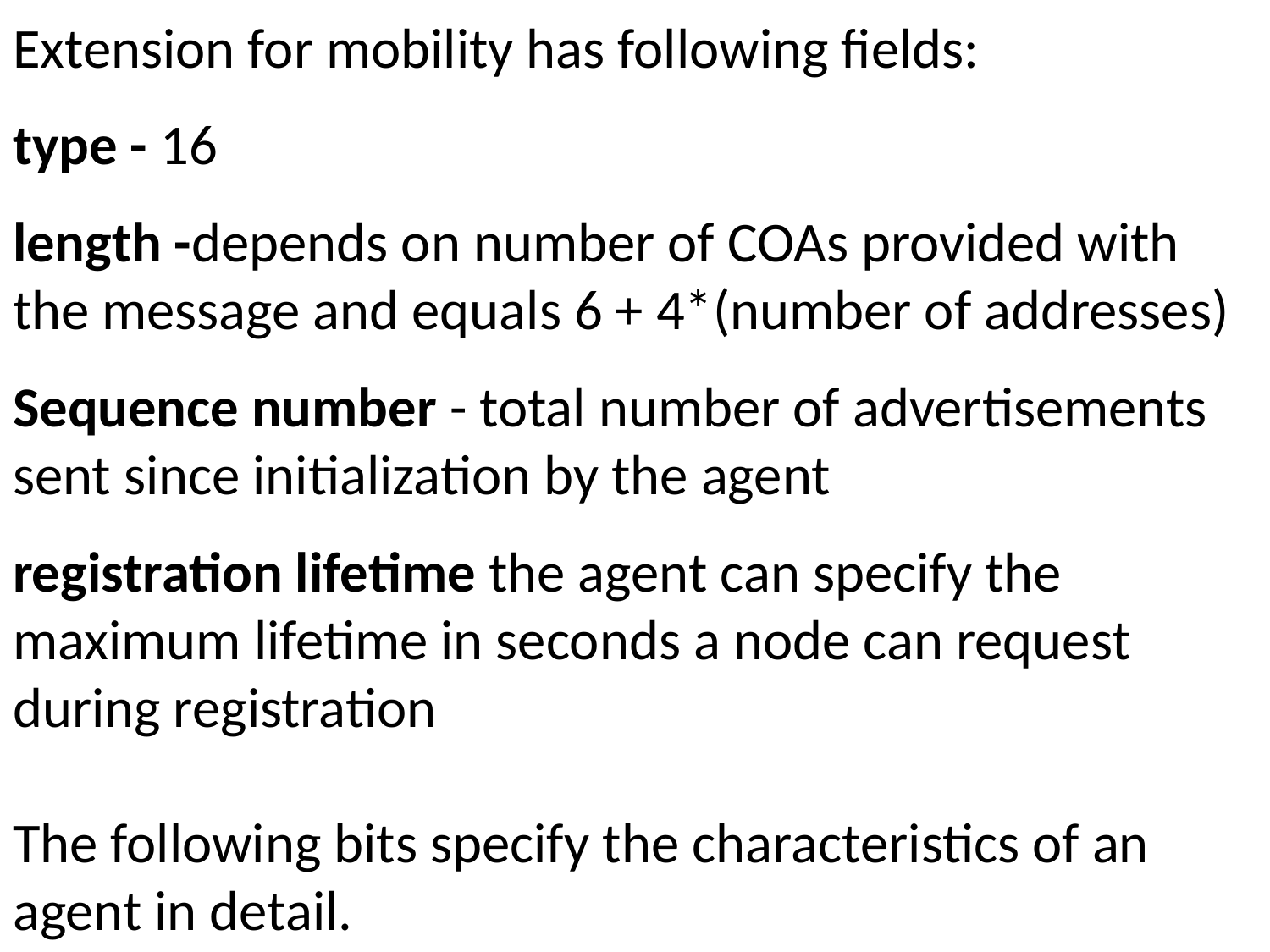

Extension for mobility has following fields:

type - 16

length -depends on number of COAs provided with the message and equals 6 + 4*(number of addresses)

Sequence number - total number of advertisements sent since initialization by the agent

registration lifetime the agent can specify the maximum lifetime in seconds a node can request during registration

The following bits specify the characteristics of an agent in detail.